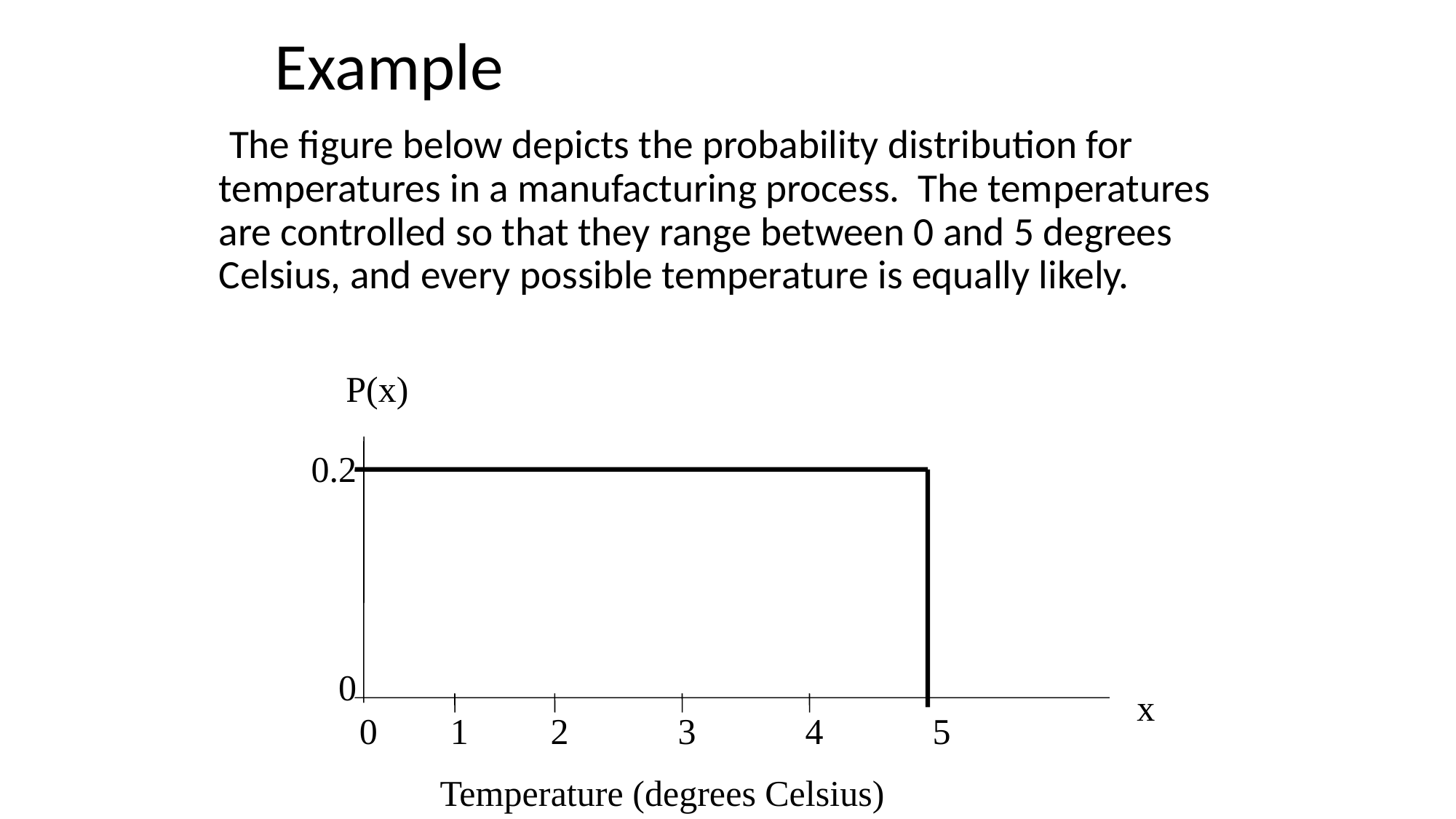

# Example
    The figure below depicts the probability distribution for temperatures in a manufacturing process.  The temperatures are controlled so that they range between 0 and 5 degrees Celsius, and every possible temperature is equally likely.
P(x)

0.2

   0

x

0        1         2            3            4            5
Temperature (degrees Celsius)